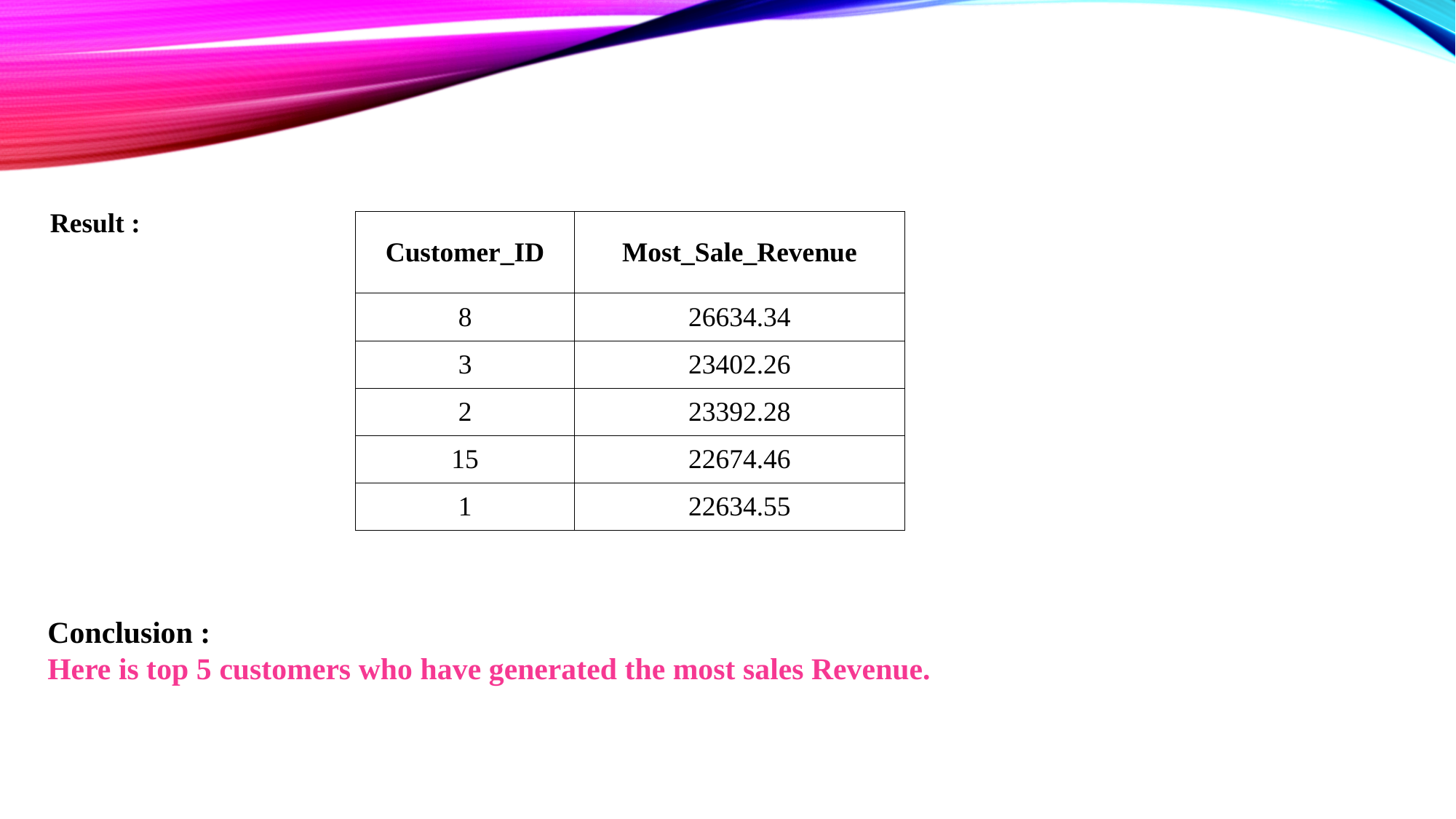

Result :
| Customer\_ID | Most\_Sale\_Revenue |
| --- | --- |
| 8 | 26634.34 |
| 3 | 23402.26 |
| 2 | 23392.28 |
| 15 | 22674.46 |
| 1 | 22634.55 |
Conclusion :
Here is top 5 customers who have generated the most sales Revenue.